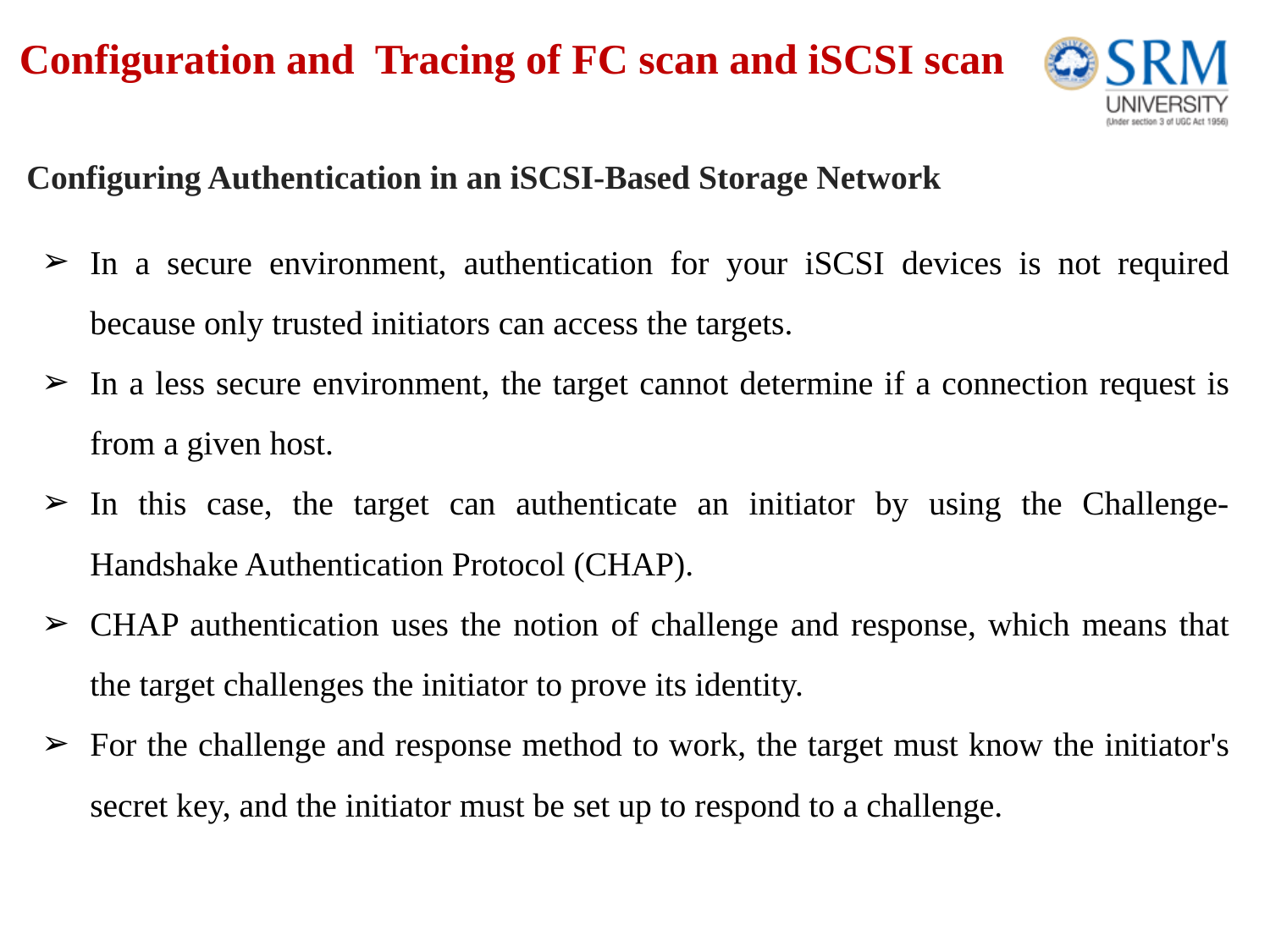

# Configuration and  Tracing of FC scan and iSCSI scan
Configuring Authentication in an iSCSI-Based Storage Network
In a secure environment, authentication for your iSCSI devices is not required because only trusted initiators can access the targets.
In a less secure environment, the target cannot determine if a connection request is from a given host.
In this case, the target can authenticate an initiator by using the Challenge-Handshake Authentication Protocol (CHAP).
CHAP authentication uses the notion of challenge and response, which means that the target challenges the initiator to prove its identity.
For the challenge and response method to work, the target must know the initiator's secret key, and the initiator must be set up to respond to a challenge.